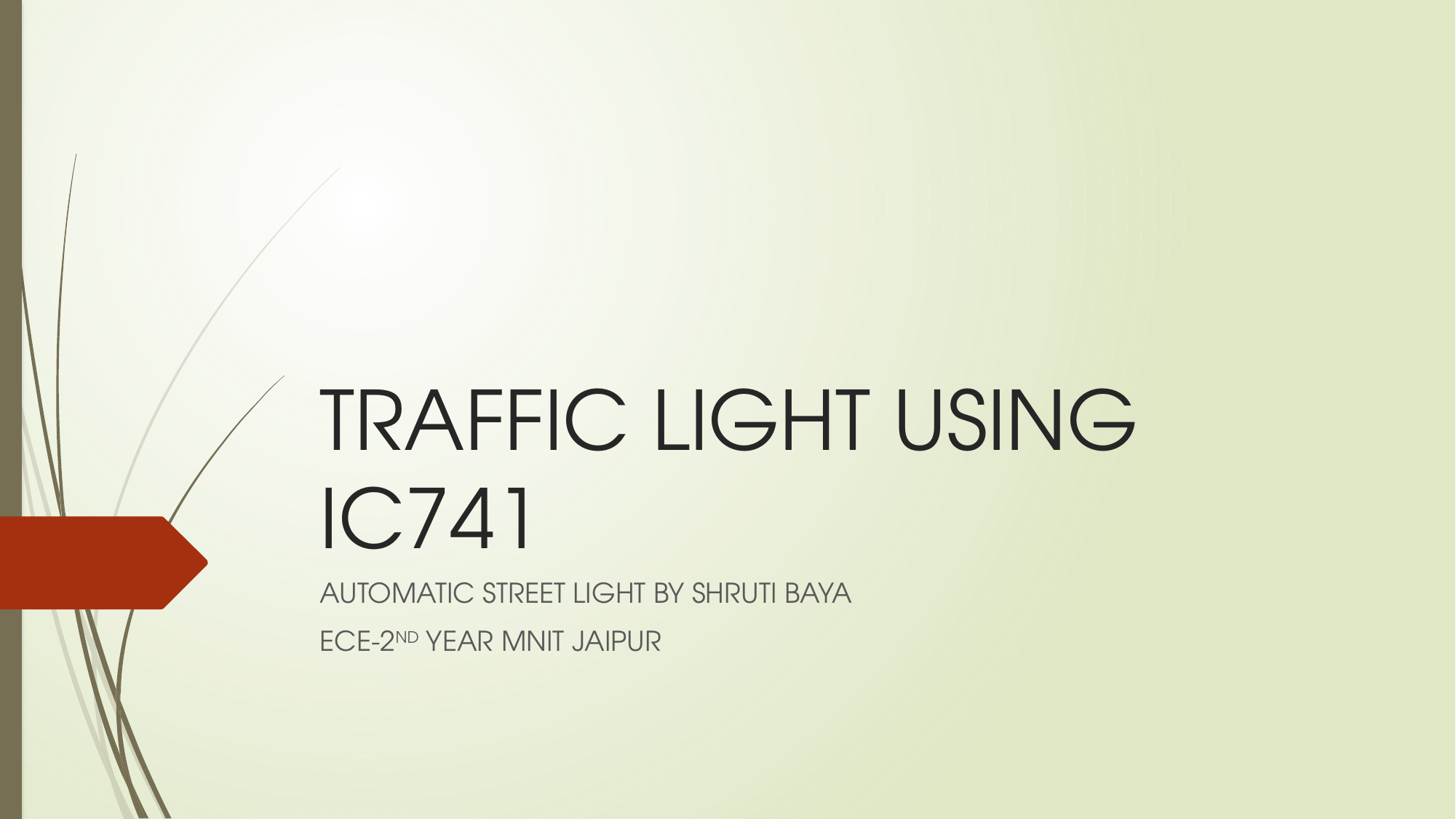

# TRAFFIC LIGHT USING IC741
AUTOMATIC STREET LIGHT BY SHRUTI BAYA
ECE-2ND YEAR MNIT JAIPUR